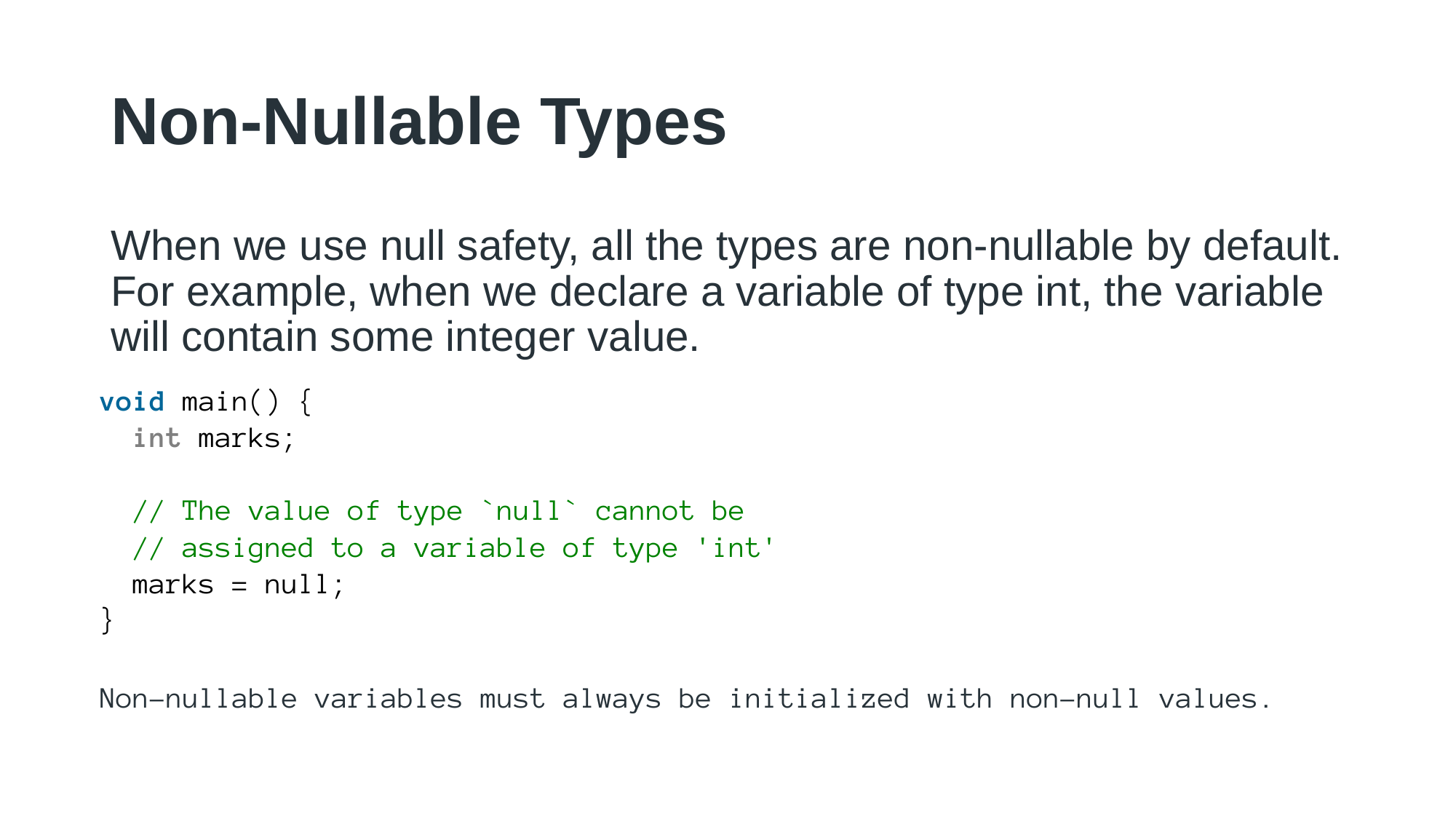

# Non-Nullable Types
When we use null safety, all the types are non-nullable by default. For example, when we declare a variable of type int, the variable will contain some integer value.
void main() {
  int marks;

  // The value of type `null` cannot be
  // assigned to a variable of type 'int'
  marks = null;
}
Non-nullable variables must always be initialized with non-null values.